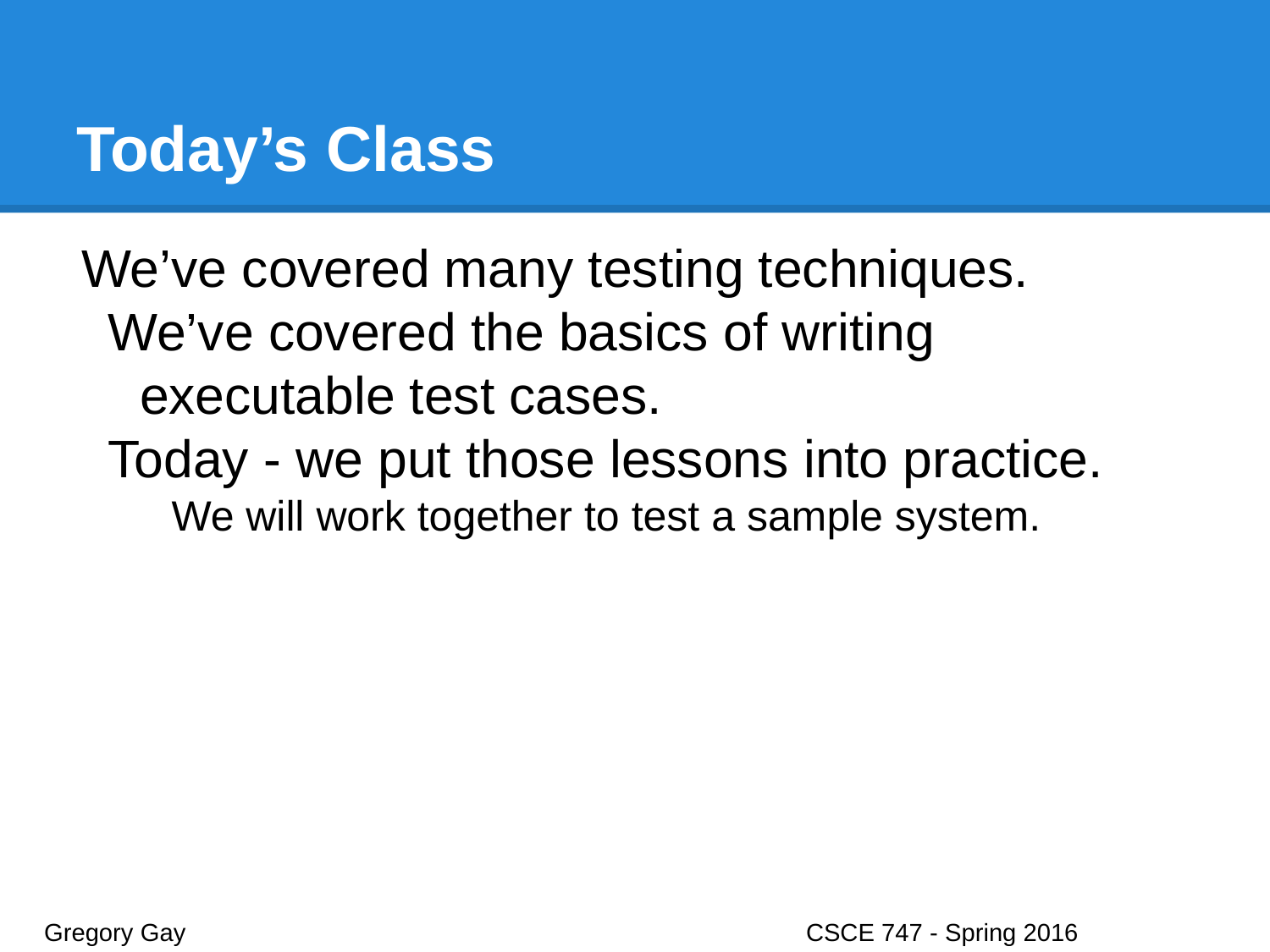

# Today’s Class
We’ve covered many testing techniques.
We’ve covered the basics of writing executable test cases.
Today - we put those lessons into practice.
We will work together to test a sample system.
Gregory Gay					CSCE 747 - Spring 2016							2